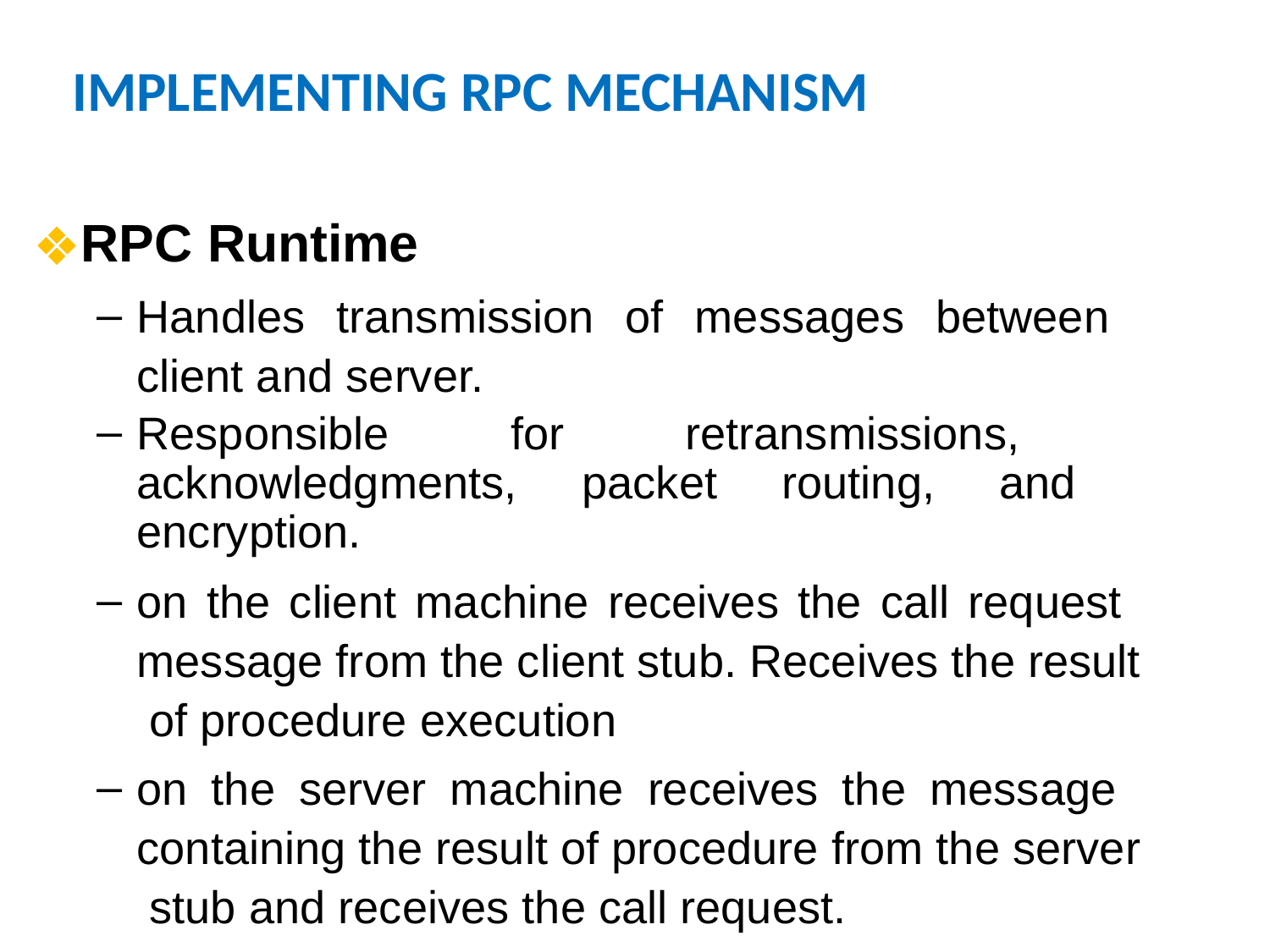

# IMPLEMENTING RPC MECHANISM
RPC Runtime
Handles transmission of messages between  client and server.
Responsible for retransmissions,  acknowledgments, packet routing, and  encryption.
on the client machine receives the call request  message from the client stub. Receives the result  of procedure execution
on the server machine receives the message  containing the result of procedure from the server  stub and receives the call request.